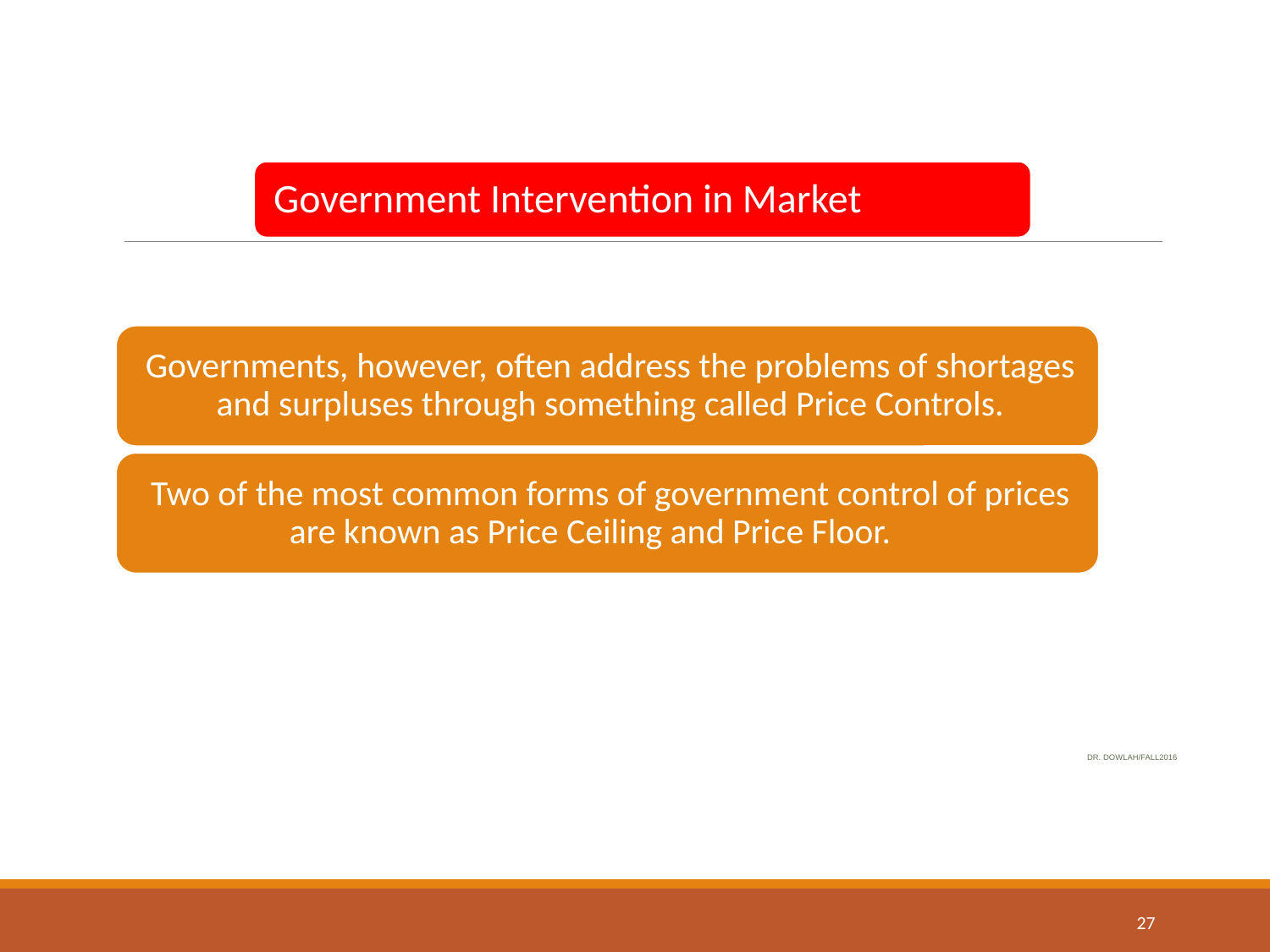

Government Intervention in Market
Governments, however, often address the problems of shortages and surpluses through something called Price Controls.
Two of the most common forms of government control of prices are known as Price Ceiling and Price Floor.
Dr. Dowlah/Fall2016
27